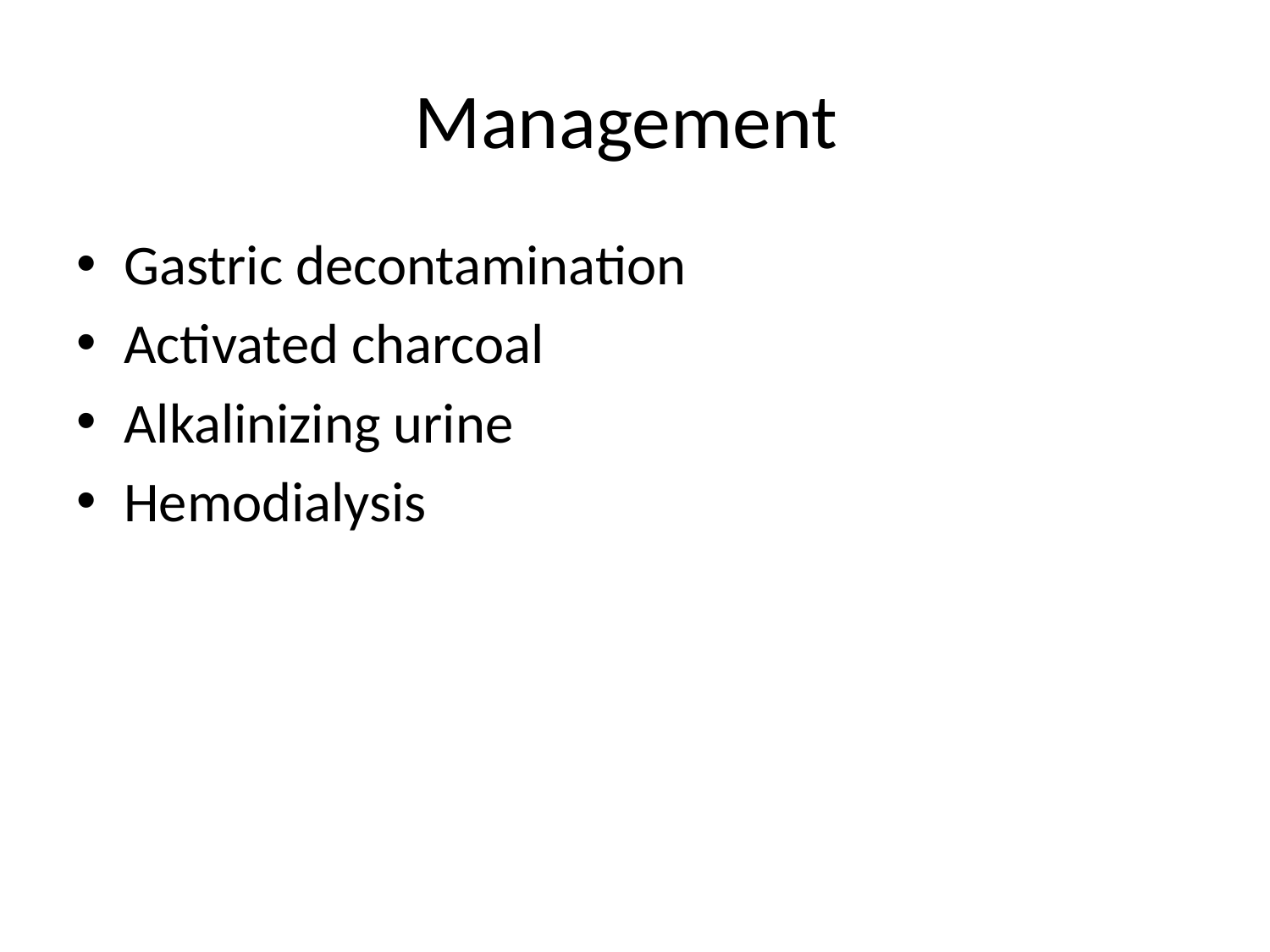

# Management
Gastric decontamination
Activated charcoal
Alkalinizing urine
Hemodialysis